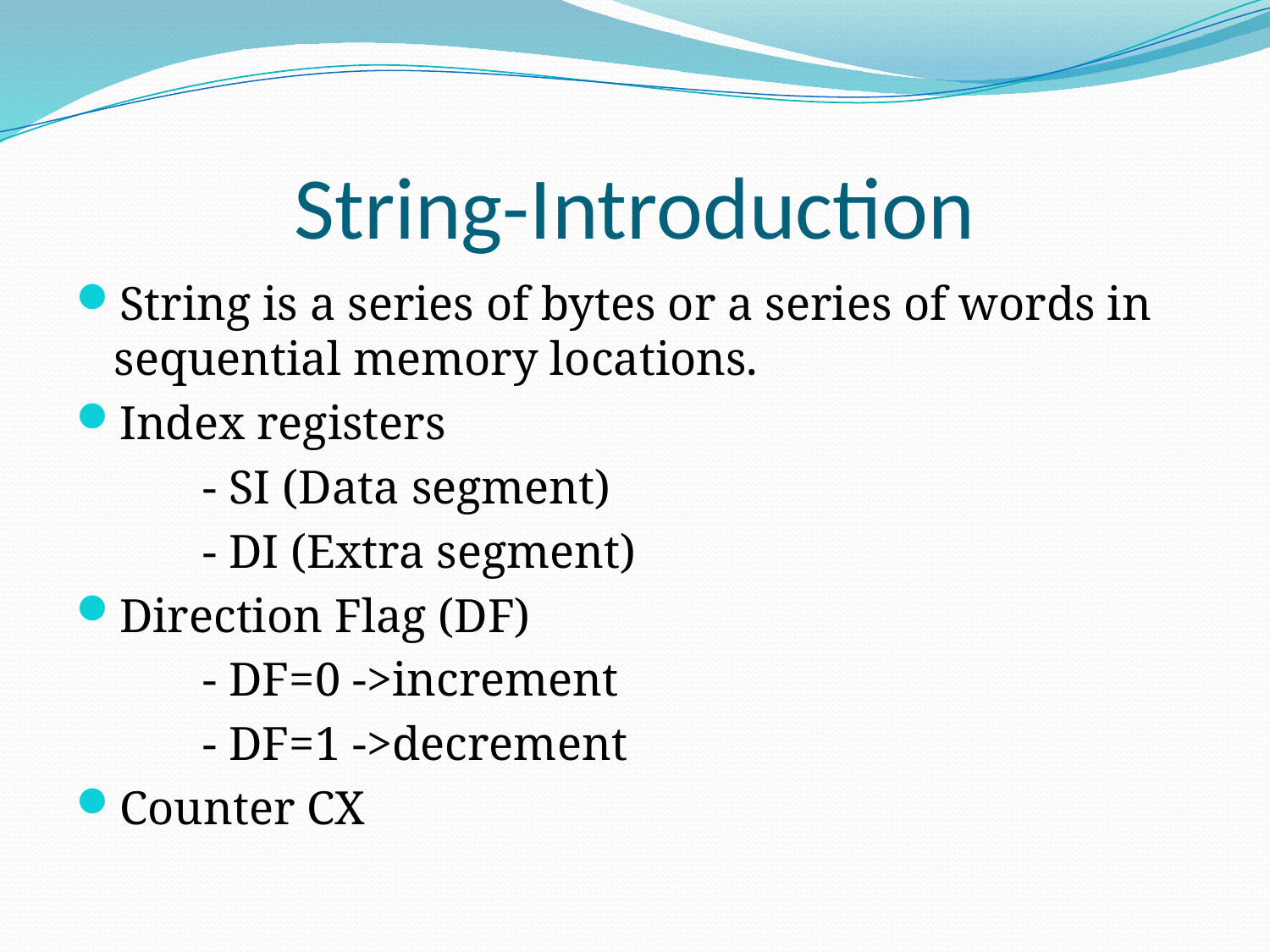

# String-Introduction
String is a series of bytes or a series of words in sequential memory locations.
Index registers
	- SI (Data segment)
	- DI (Extra segment)
Direction Flag (DF)
	- DF=0 ->increment
	- DF=1 ->decrement
Counter CX